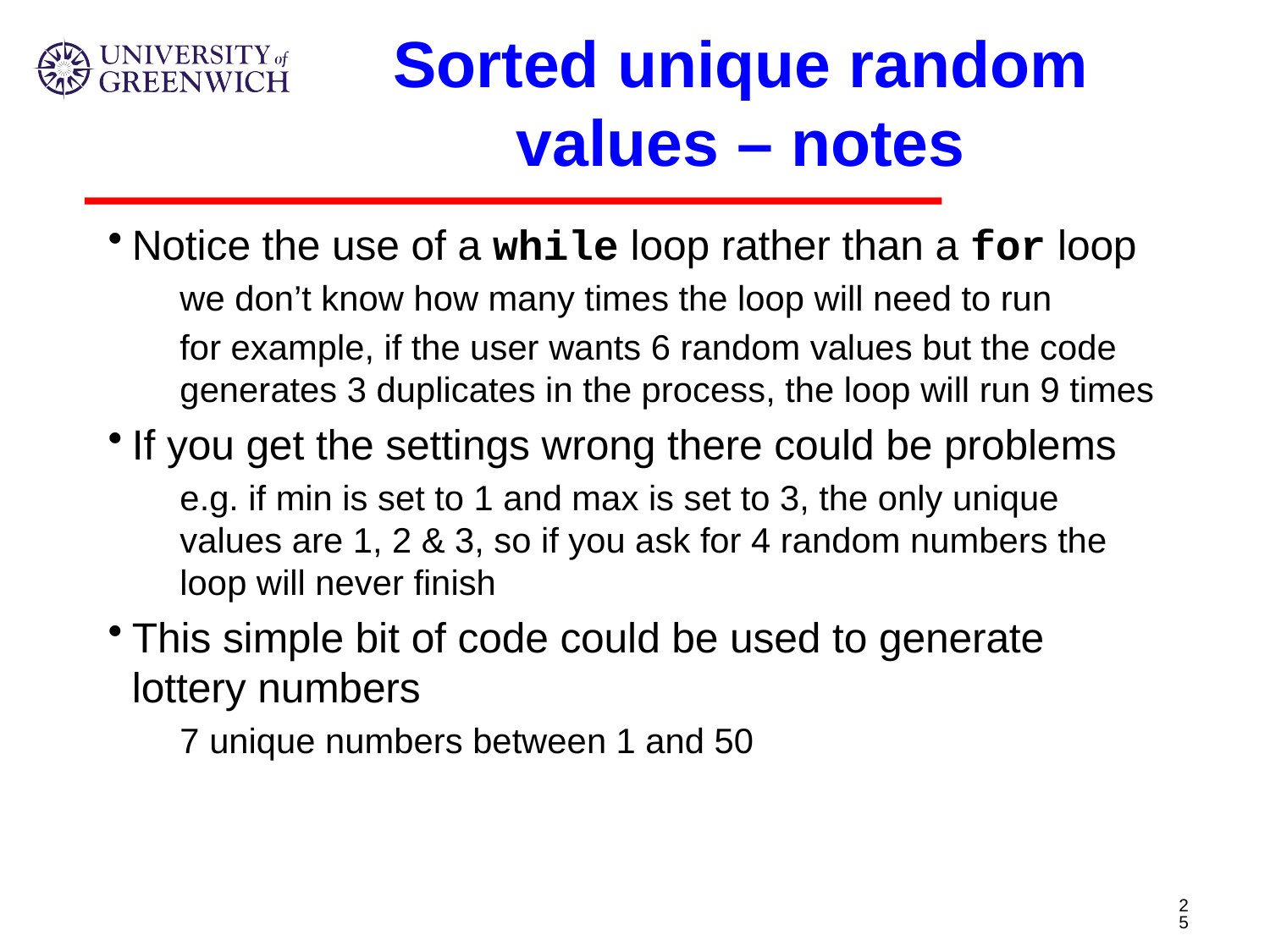

# Sorted unique random values – notes
Notice the use of a while loop rather than a for loop
we don’t know how many times the loop will need to run
for example, if the user wants 6 random values but the code generates 3 duplicates in the process, the loop will run 9 times
If you get the settings wrong there could be problems
e.g. if min is set to 1 and max is set to 3, the only unique values are 1, 2 & 3, so if you ask for 4 random numbers the loop will never finish
This simple bit of code could be used to generate lottery numbers
7 unique numbers between 1 and 50

25